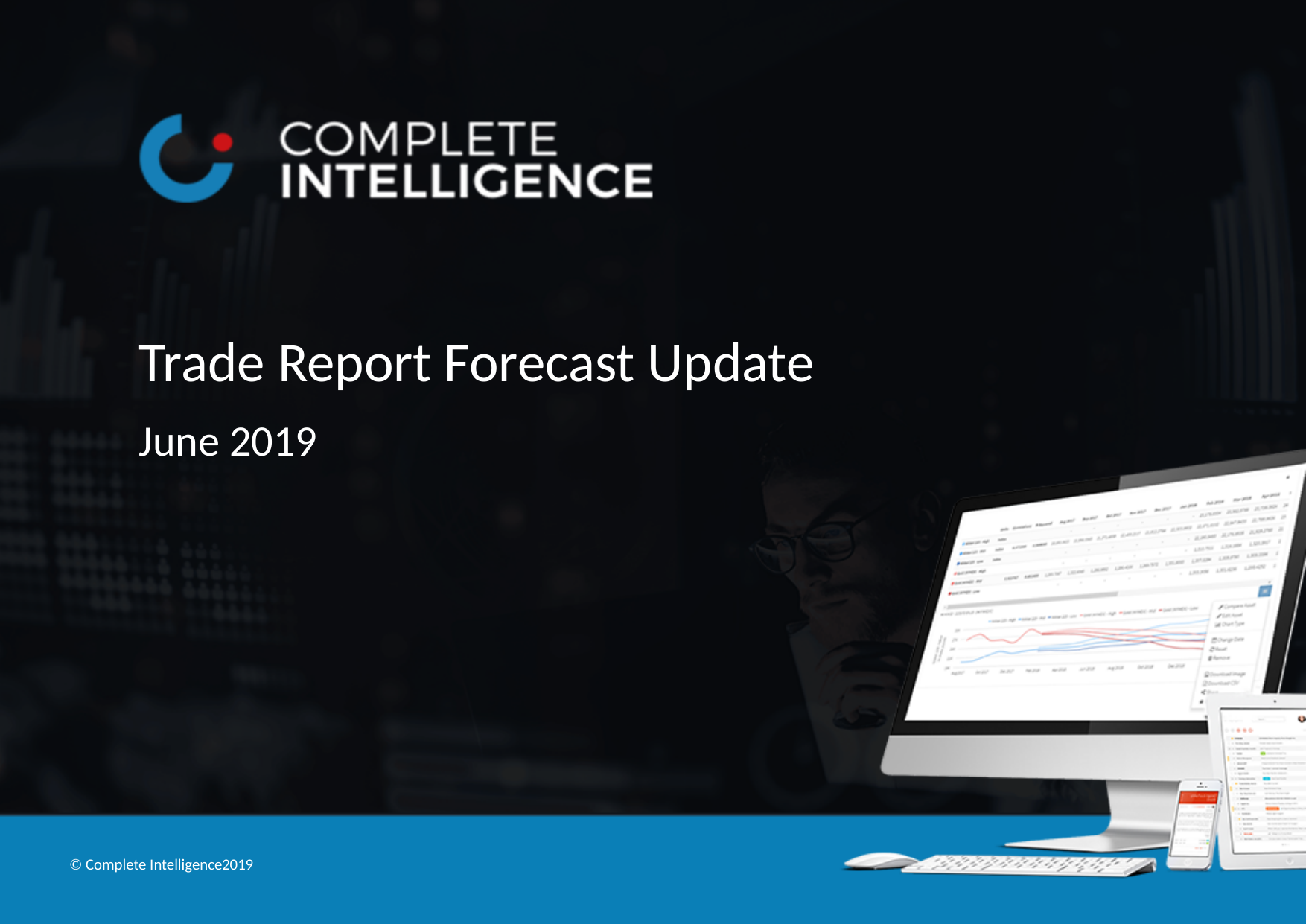

Trade Report Forecast Update
June 2019
© Complete Intelligence2019